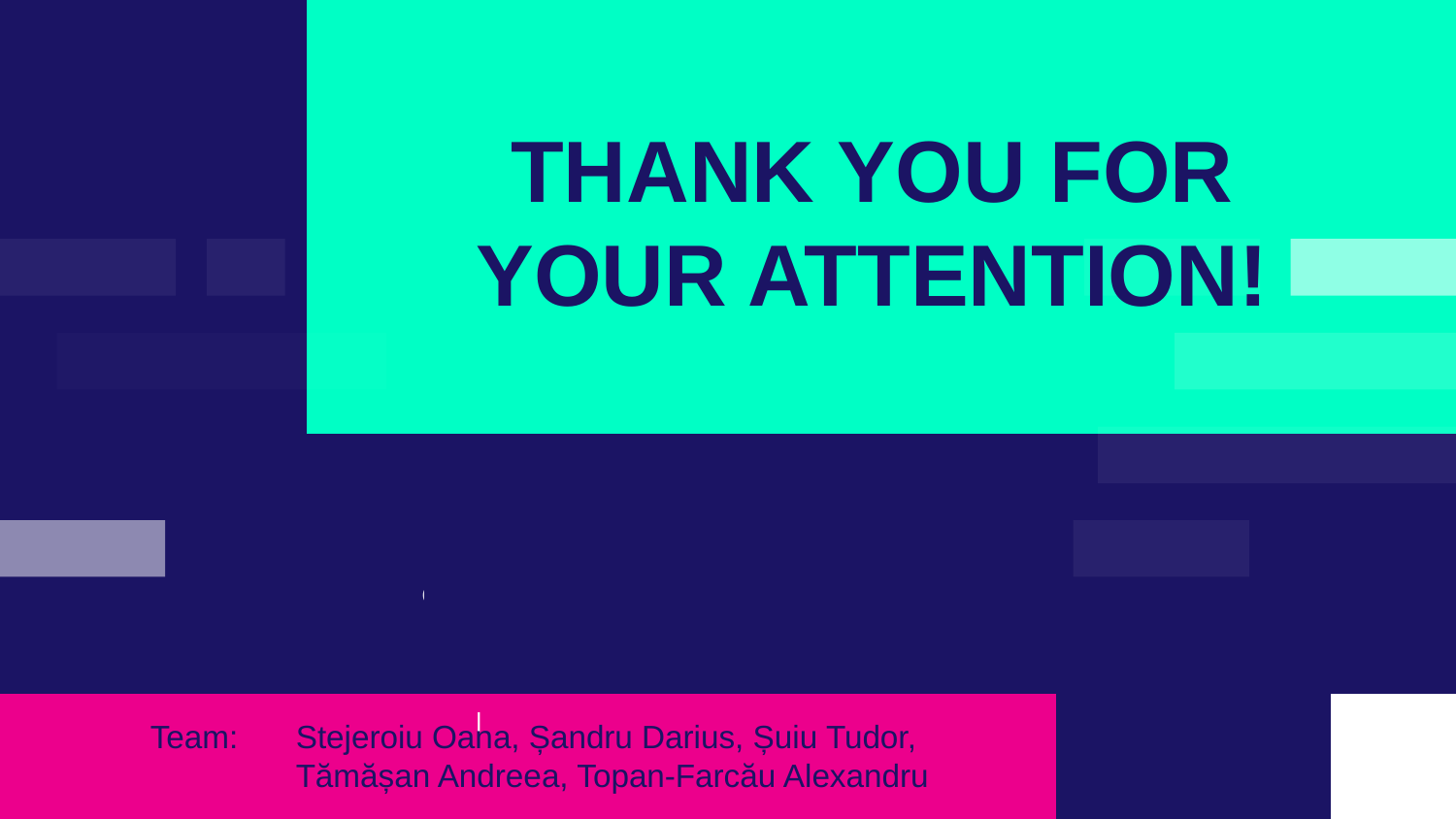

# THANK YOU FOR YOUR ATTENTION!

Please, keep this slide for attribution.

Team: 	Stejeroiu Oana, Șandru Darius, Șuiu Tudor,
	Tămășan Andreea, Topan-Farcău Alexandru